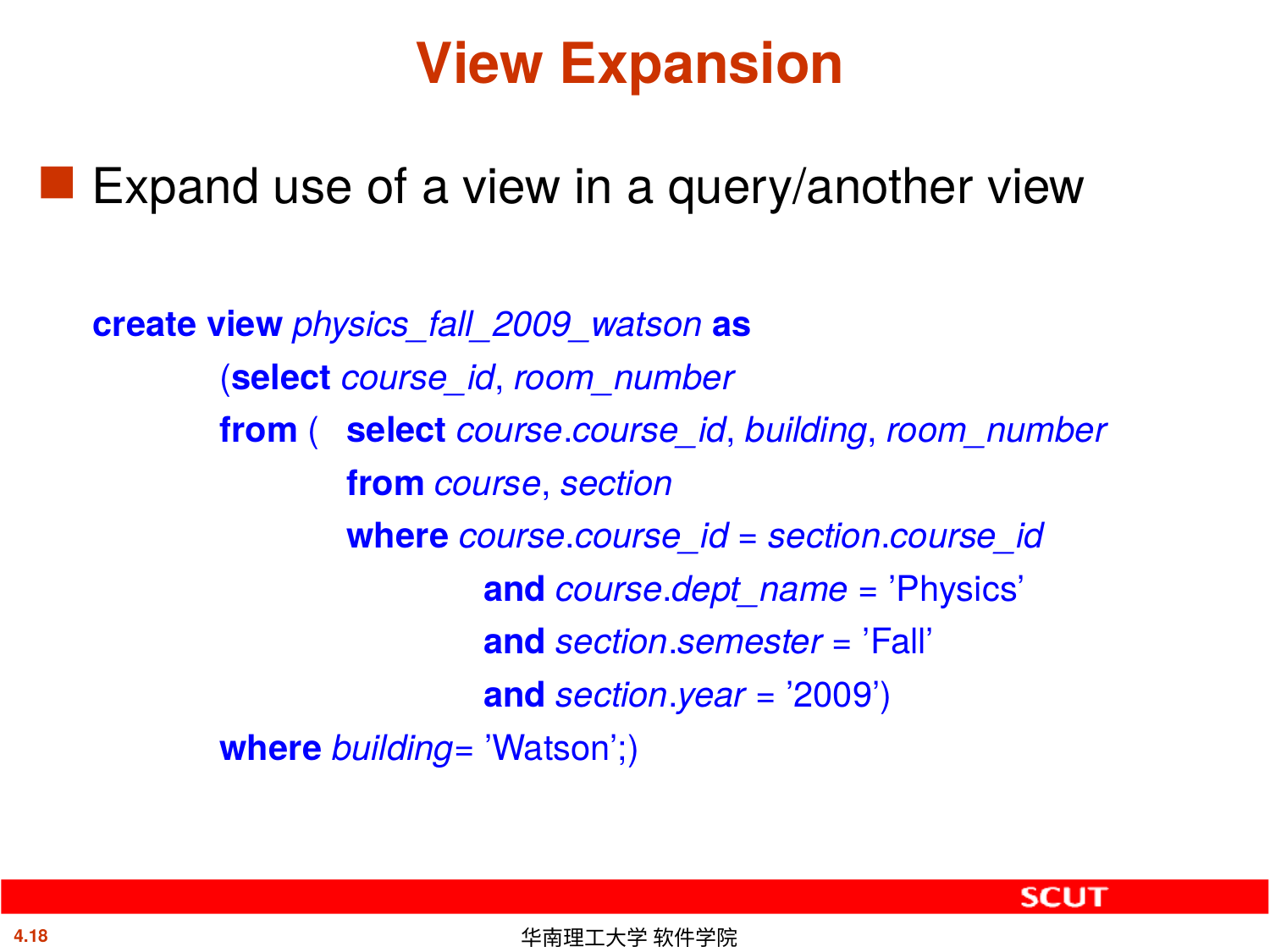

# View Expansion
Expand use of a view in a query/another view

create view physics_fall_2009_watson as
	(select course_id, room_number
	from (	select course.course_id, building, room_number
          		from course, section
          		where course.course_id = section.course_id
              		 and course.dept_name = ’Physics’
              		 and section.semester = ’Fall’
              		 and section.year = ’2009’)
	where building= ’Watson’;)